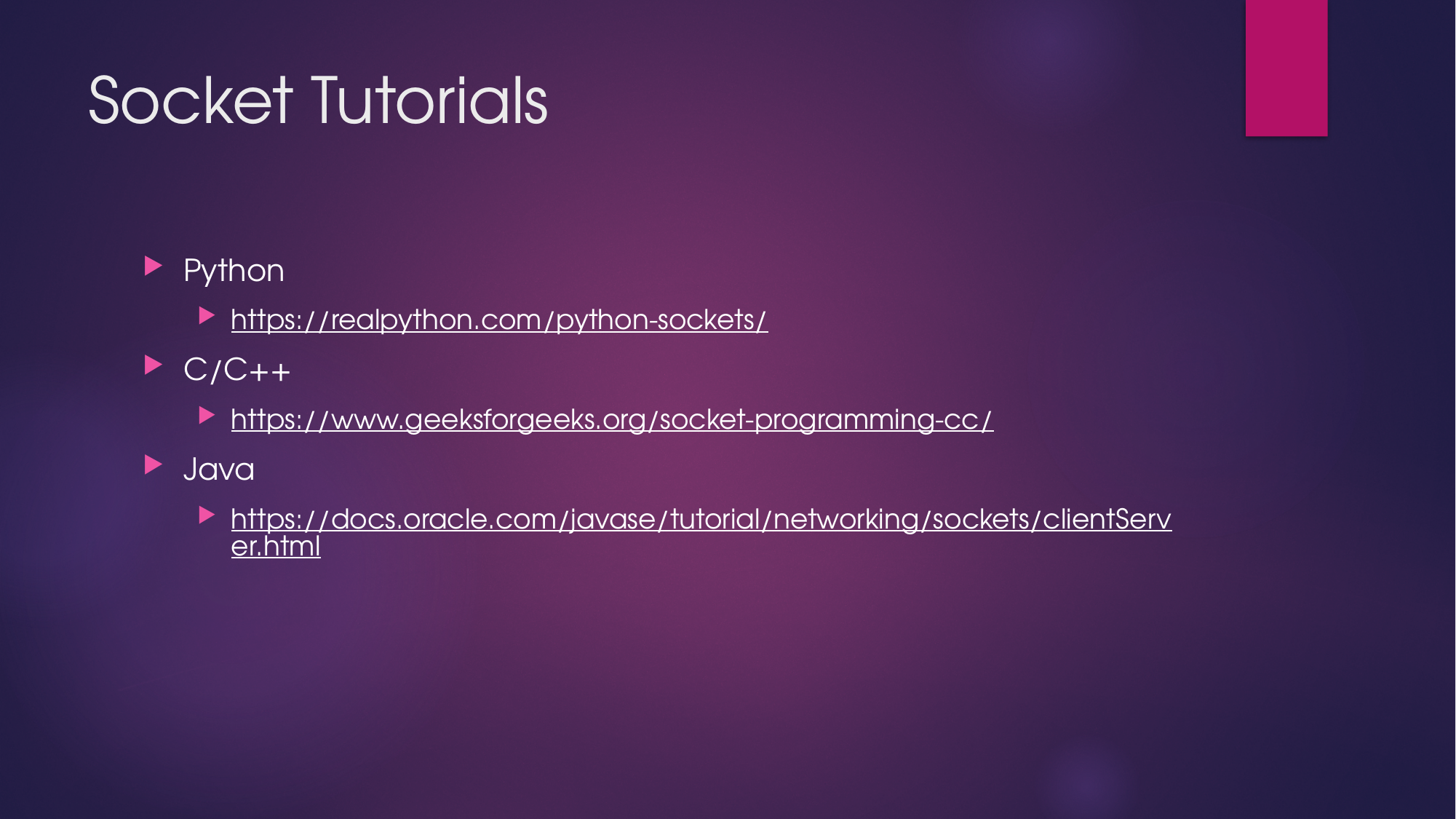

# Socket Tutorials
Python
https://realpython.com/python-sockets/
C/C++
https://www.geeksforgeeks.org/socket-programming-cc/
Java
https://docs.oracle.com/javase/tutorial/networking/sockets/clientServer.html